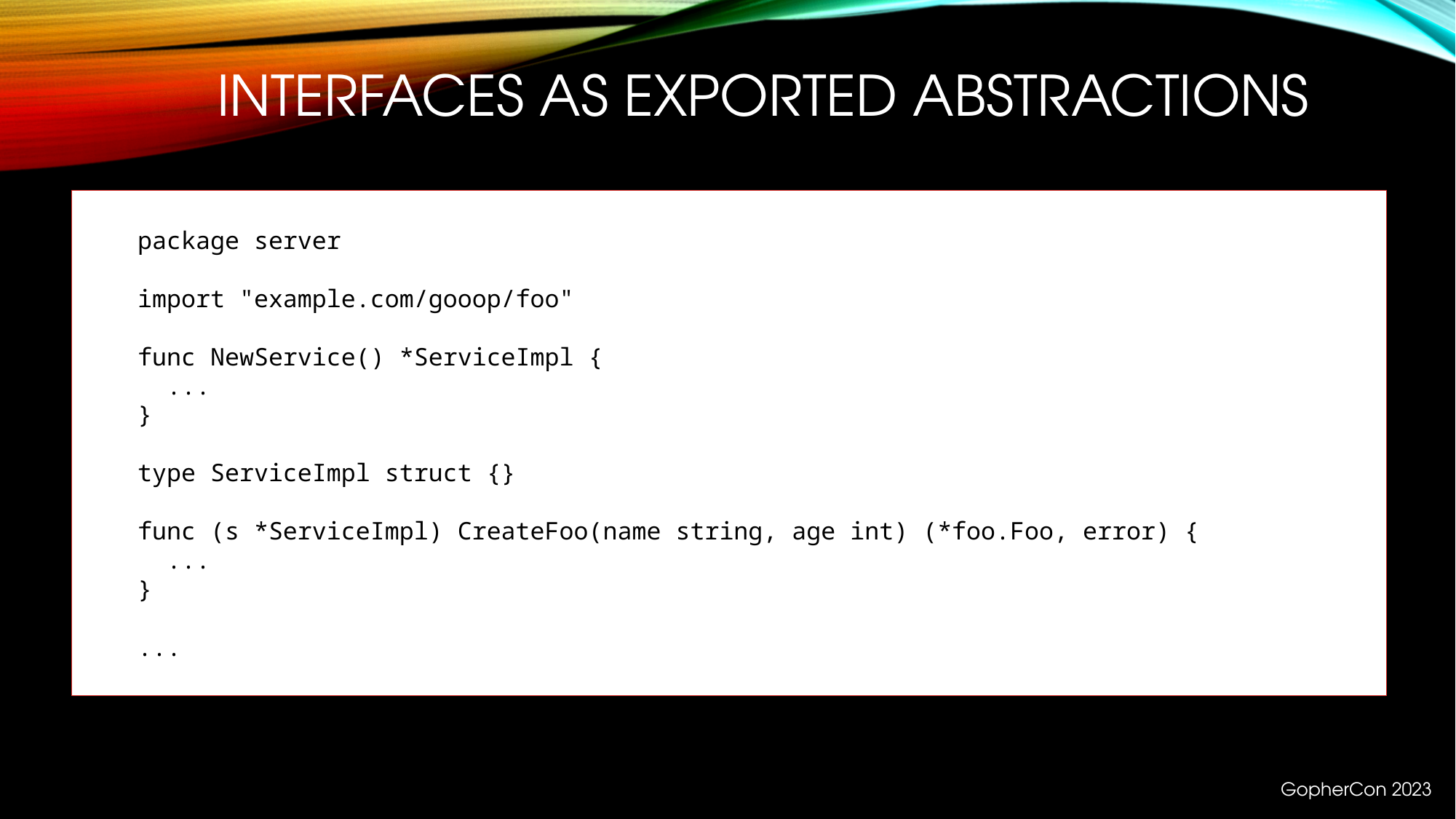

# Interfaces as exported abstractions

package server

import "example.com/gooop/foo"

func NewService() *ServiceImpl {
  ...
}

type ServiceImpl struct {}

func (s *ServiceImpl) CreateFoo(name string, age int) (*foo.Foo, error) {
  ...
}

...

GopherCon 2023